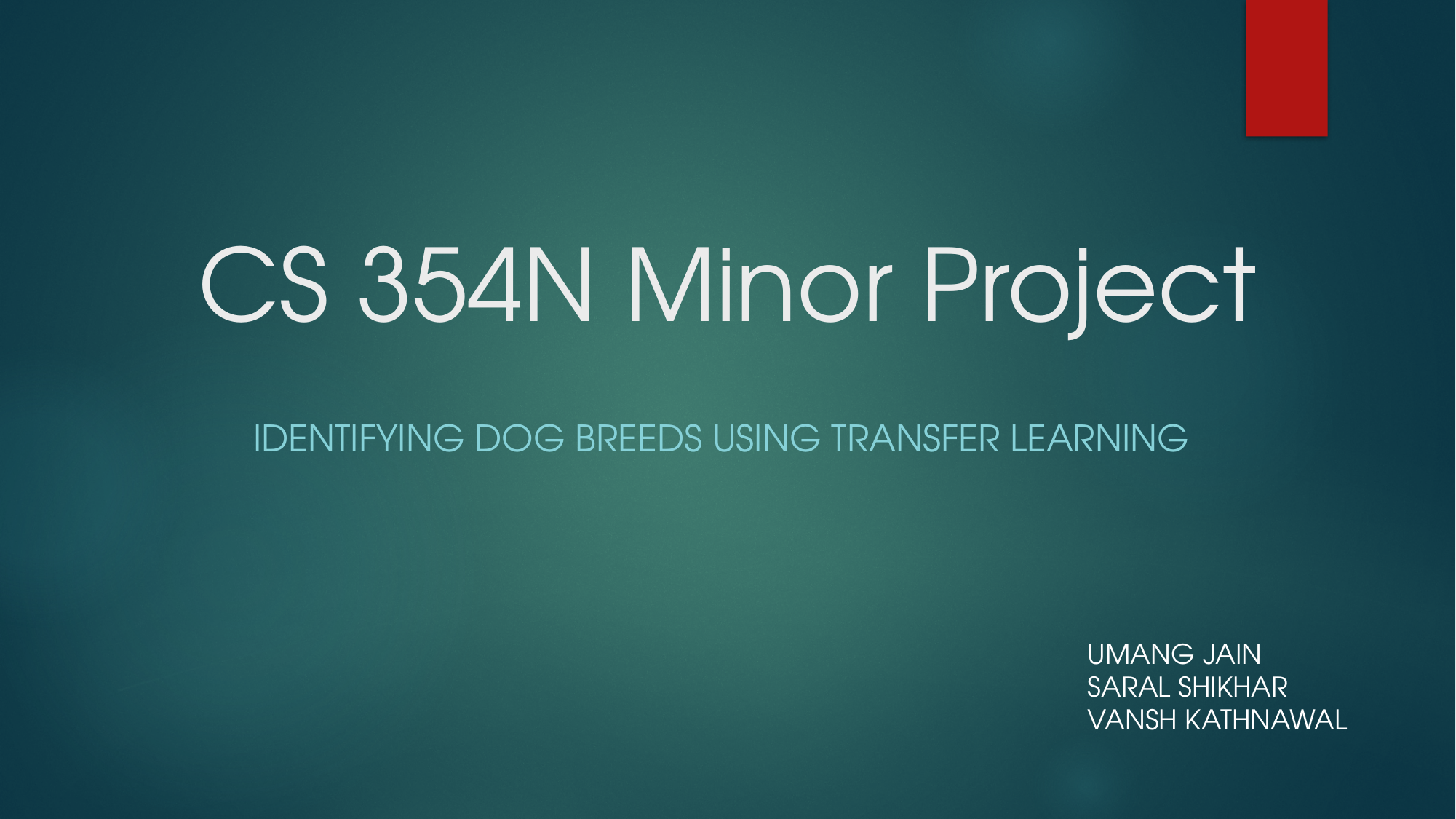

# CS 354N Minor Project
IDENTIFYING DOG BREEDS USING TRANSFER LEARNING
UMANG JAIN
SARAL SHIKHAR
VANSH KATHNAWAL